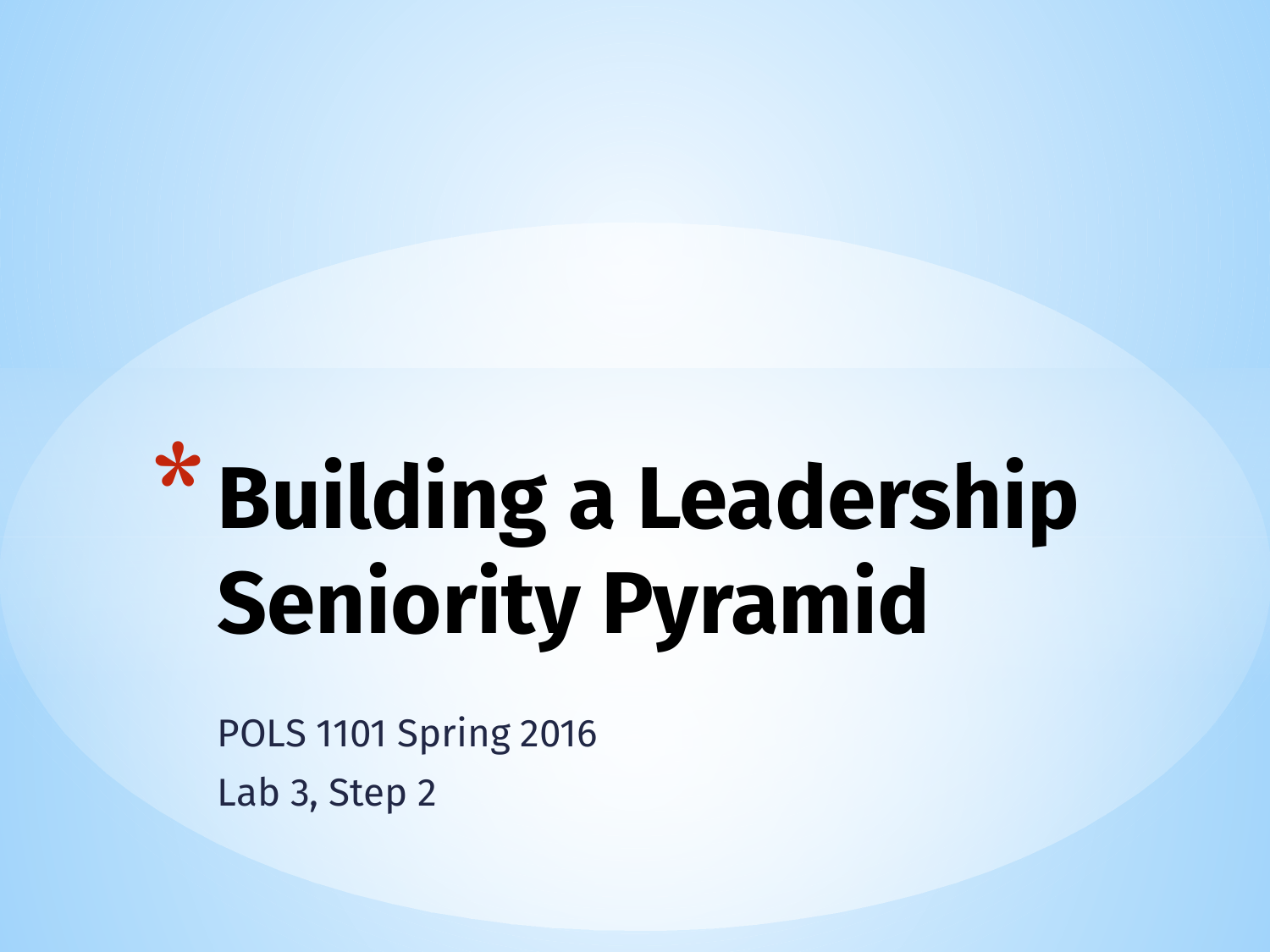

# Building a Leadership Seniority Pyramid
POLS 1101 Spring 2016
Lab 3, Step 2